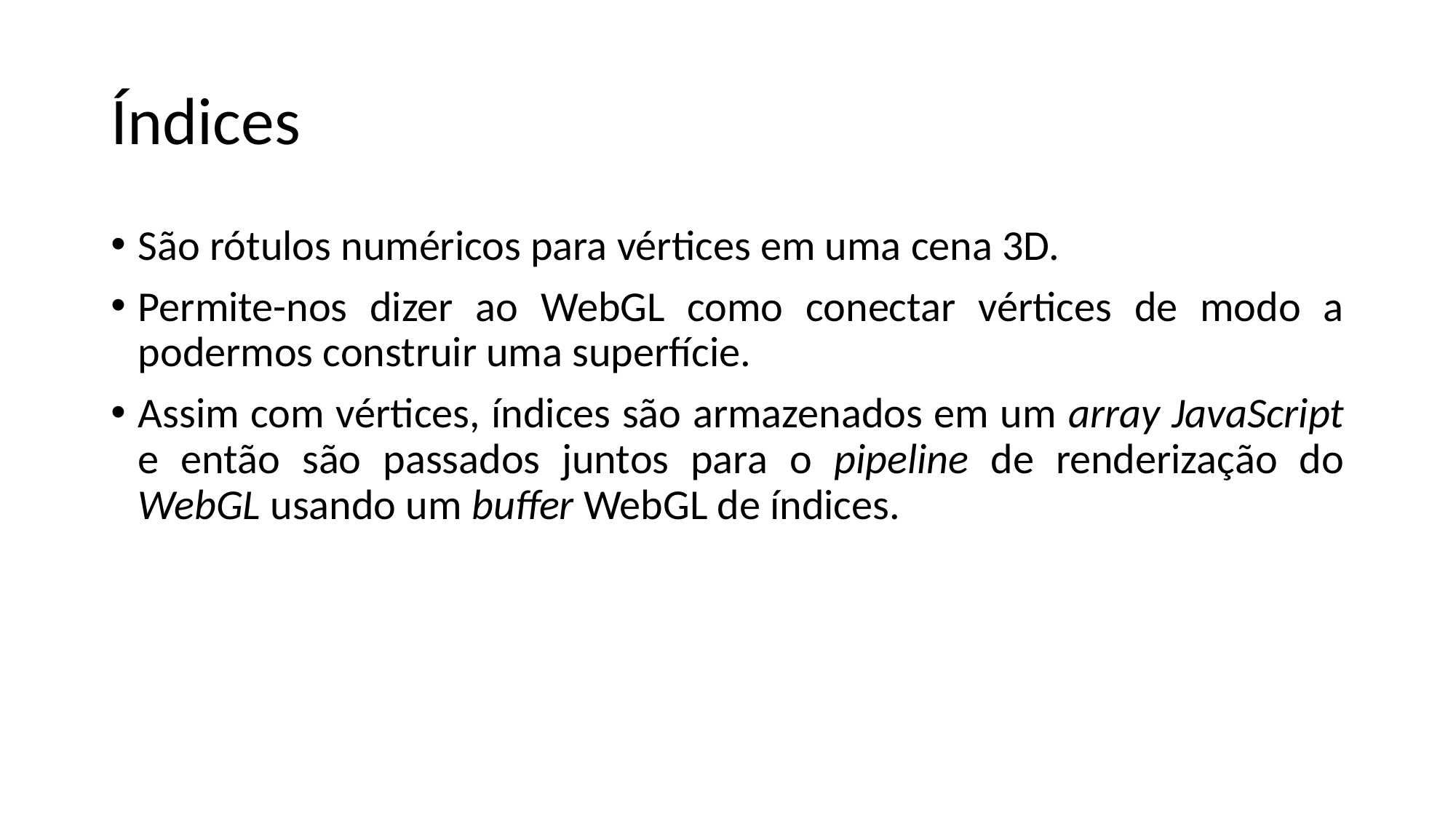

# Índices
São rótulos numéricos para vértices em uma cena 3D.
Permite-nos dizer ao WebGL como conectar vértices de modo a podermos construir uma superfície.
Assim com vértices, índices são armazenados em um array JavaScript e então são passados juntos para o pipeline de renderização do WebGL usando um buffer WebGL de índices.